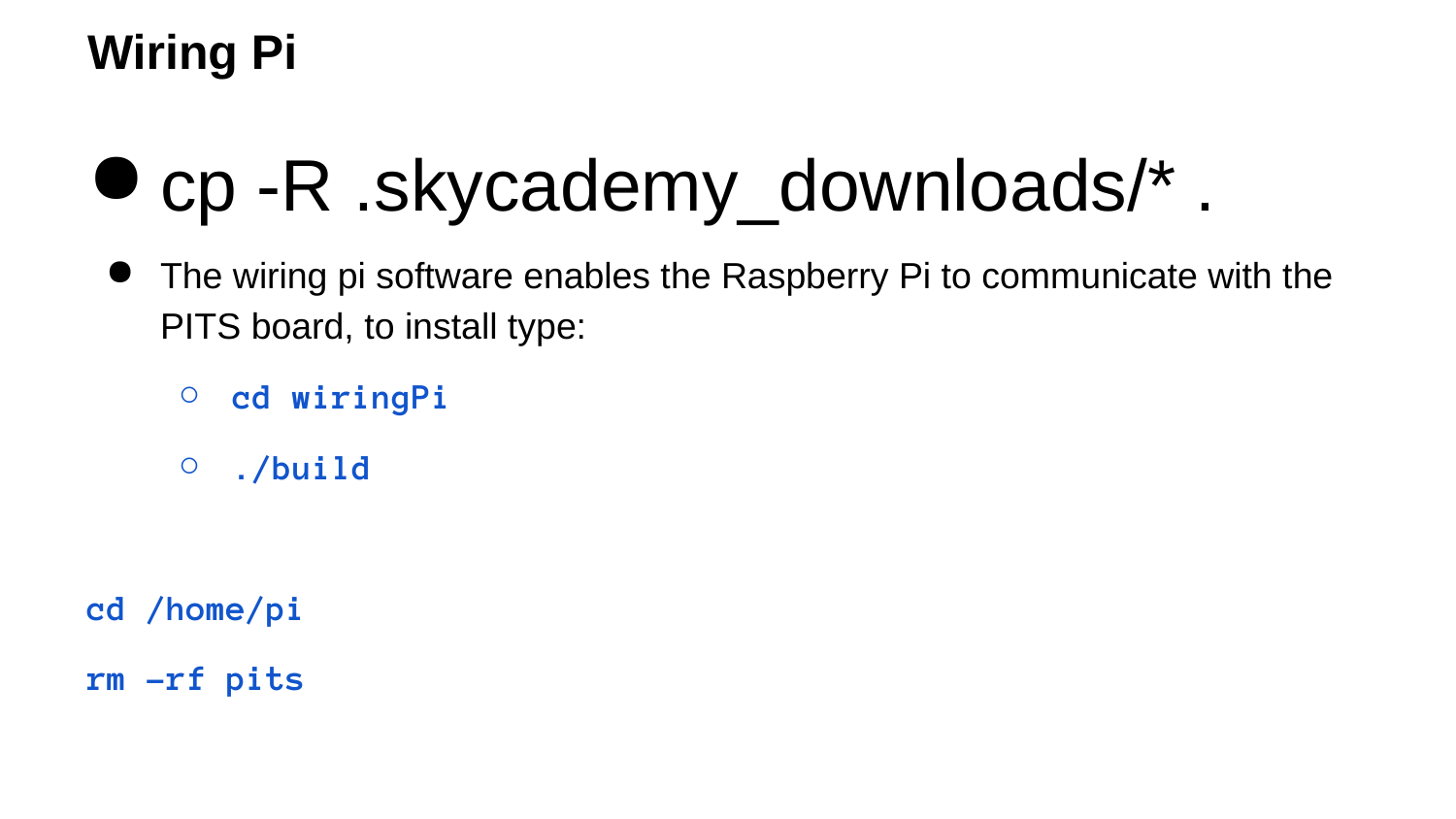

# Wiring Pi
cp -R .skycademy_downloads/* .
The wiring pi software enables the Raspberry Pi to communicate with the PITS board, to install type:
cd wiringPi
./build

cd /home/pi
rm -rf pits